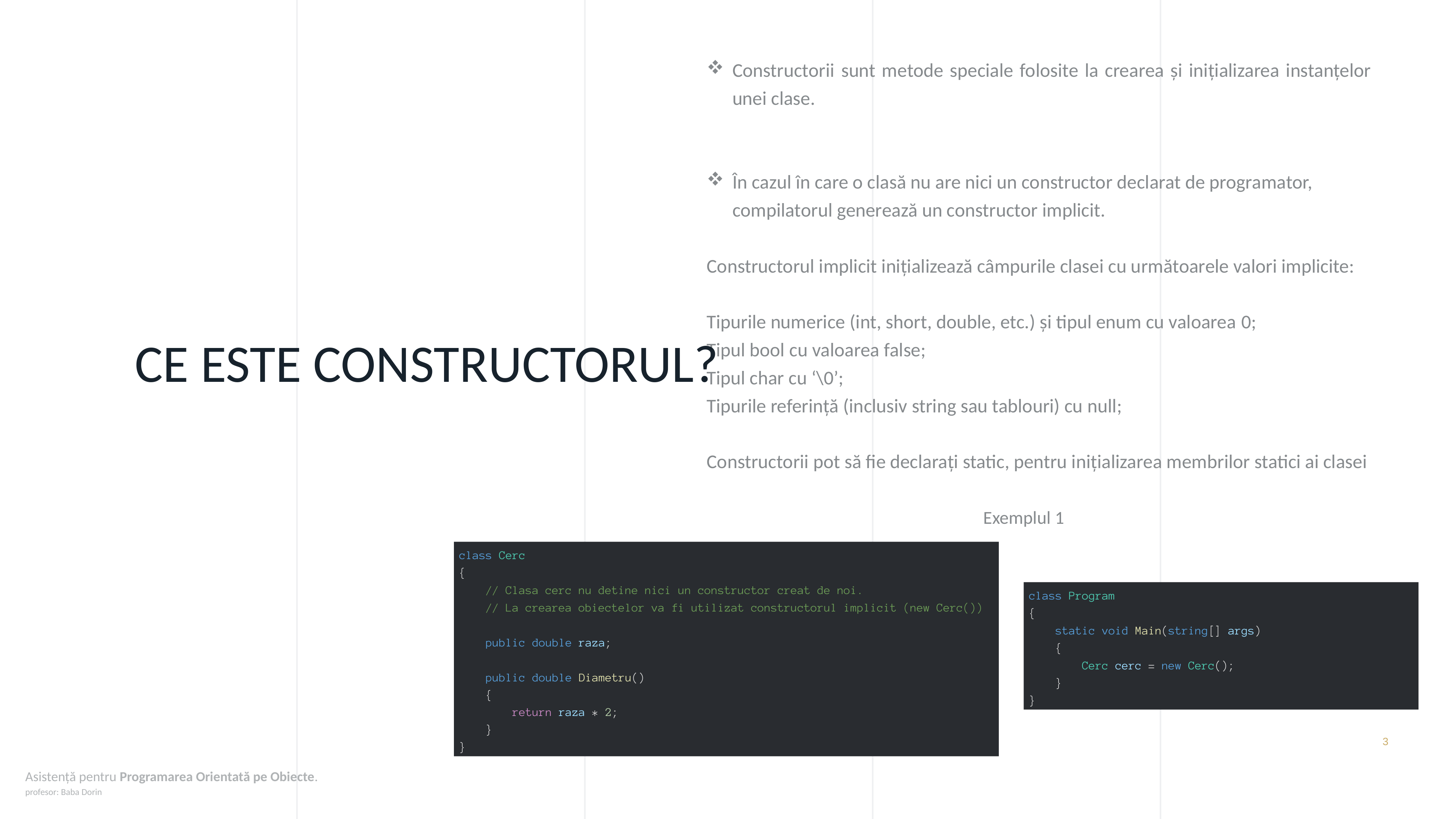

Constructorii sunt metode speciale folosite la crearea și inițializarea instanțelor unei clase.

În cazul în care o clasă nu are nici un constructor declarat de programator, compilatorul generează un constructor implicit.

Constructorul implicit inițializează câmpurile clasei cu următoarele valori implicite:

Tipurile numerice (int, short, double, etc.) și tipul enum cu valoarea 0;
Tipul bool cu valoarea false;
Tipul char cu ‘\0’;
Tipurile referință (inclusiv string sau tablouri) cu null;

Constructorii pot să fie declarați static, pentru inițializarea membrilor statici ai clasei

Ce este constructorul?
Exemplul 1
class Cerc
{
    // Clasa cerc nu detine nici un constructor creat de noi.
    // La crearea obiectelor va fi utilizat constructorul implicit (new Cerc())
    public double raza;
    public double Diametru()
    {
        return raza * 2;
    }
}
class Program
{
    static void Main(string[] args)
    {
        Cerc cerc = new Cerc();
    }
}
3